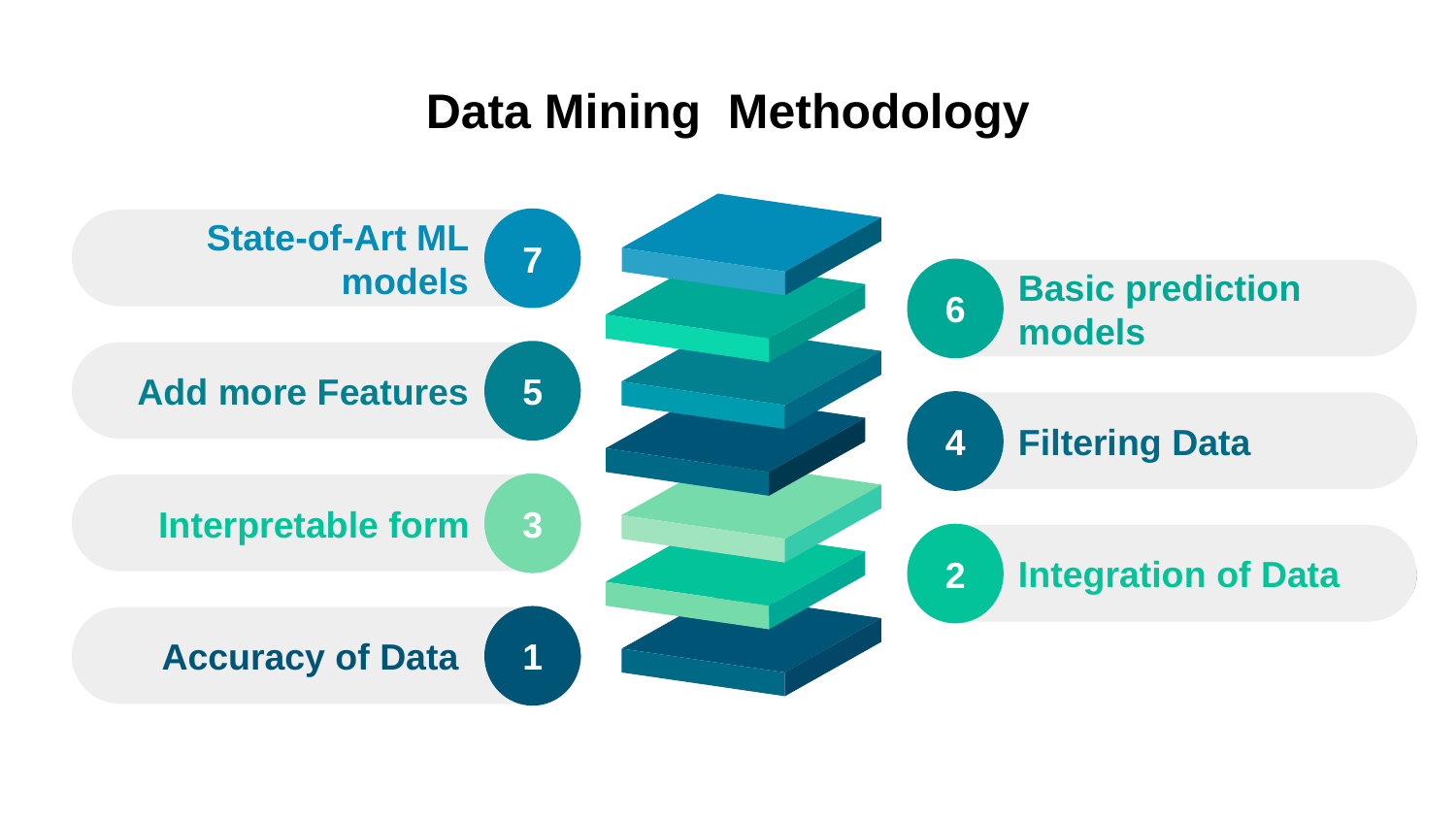

# Data Mining  Methodology

7

State-of-Art ML models

6

Basic prediction models

5

Add more Features

4

3

Filtering Data

3

3

Interpretable form

2

Integration of Data

1

1

1

Accuracy of Data